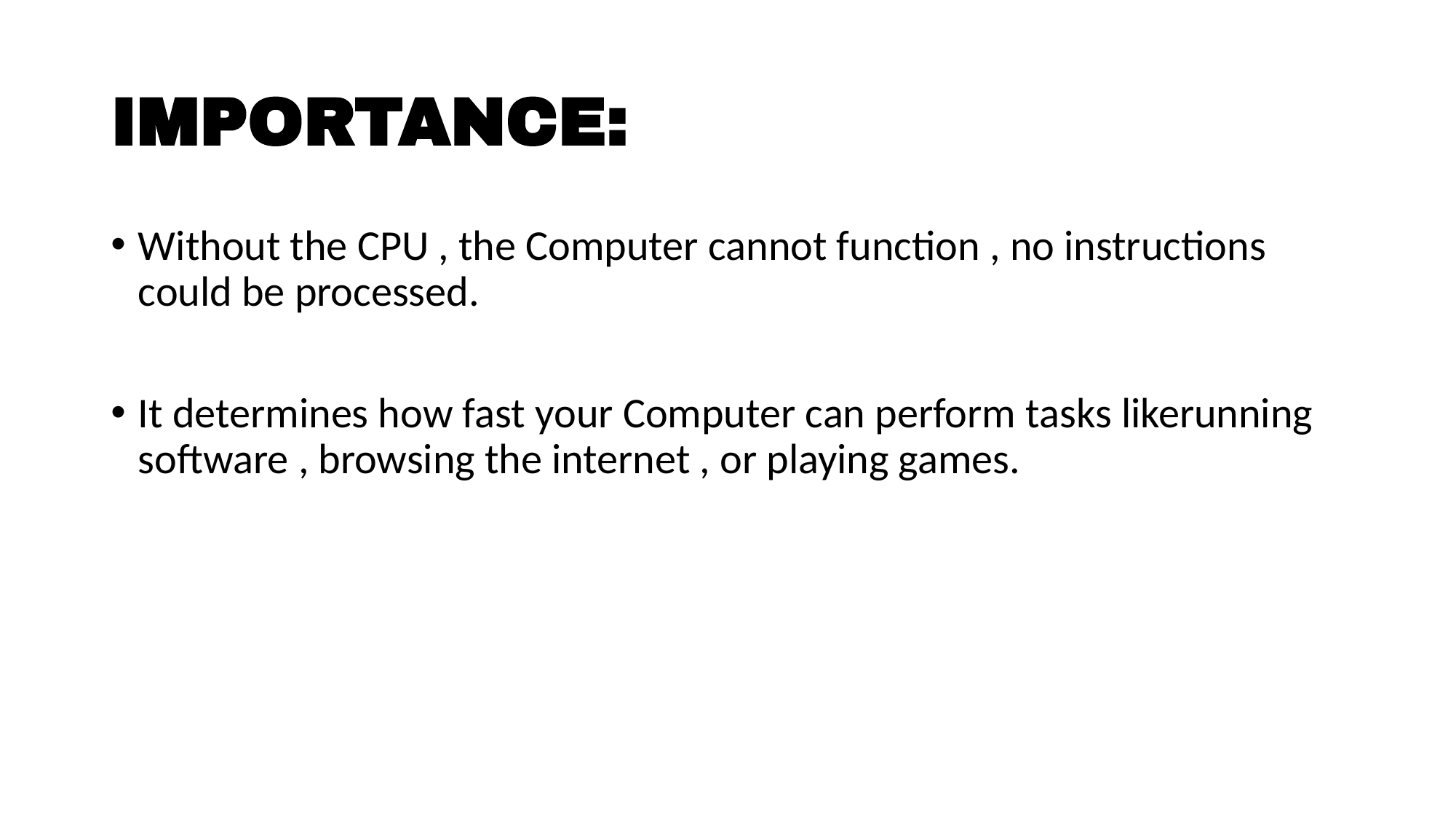

# IMPORTANCE:
Without the CPU , the Computer cannot function , no instructions could be processed.

It determines how fast your Computer can perform tasks likerunning software , browsing the internet , or playing games.